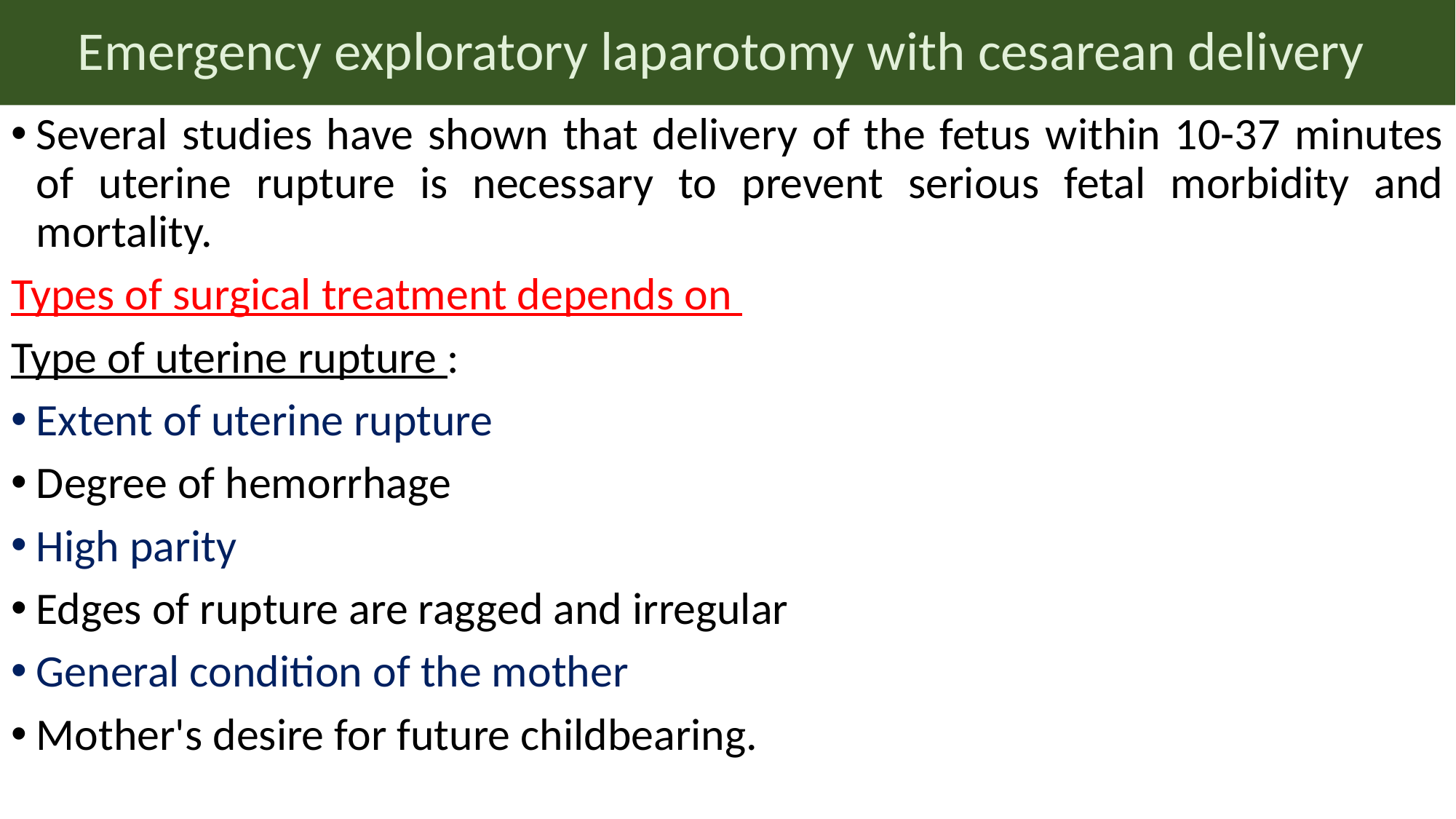

# Emergency exploratory laparotomy with cesarean delivery
Several studies have shown that delivery of the fetus within 10-37 minutes of uterine rupture is necessary to prevent serious fetal morbidity and mortality.
Types of surgical treatment depends on
Type of uterine rupture :
Extent of uterine rupture
Degree of hemorrhage
High parity
Edges of rupture are ragged and irregular
General condition of the mother
Mother's desire for future childbearing.